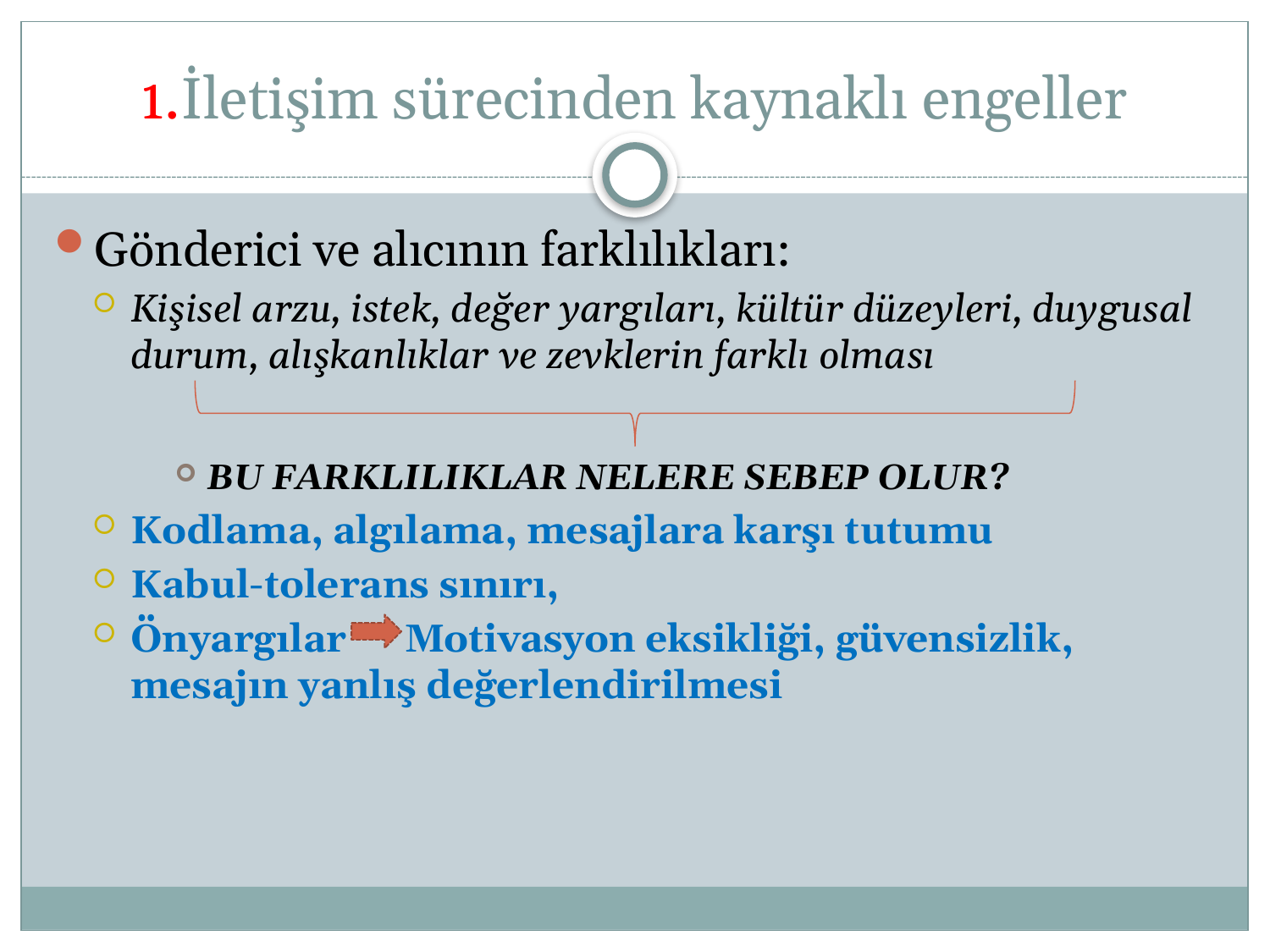

# 1.İletişim sürecinden kaynaklı engeller
Gönderici ve alıcının farklılıkları:
Kişisel arzu, istek, değer yargıları, kültür düzeyleri, duygusal durum, alışkanlıklar ve zevklerin farklı olması

BU FARKLILIKLAR NELERE SEBEP OLUR?
Kodlama, algılama, mesajlara karşı tutumu
Kabul-tolerans sınırı,
Önyargılar      Motivasyon eksikliği, güvensizlik, mesajın yanlış değerlendirilmesi